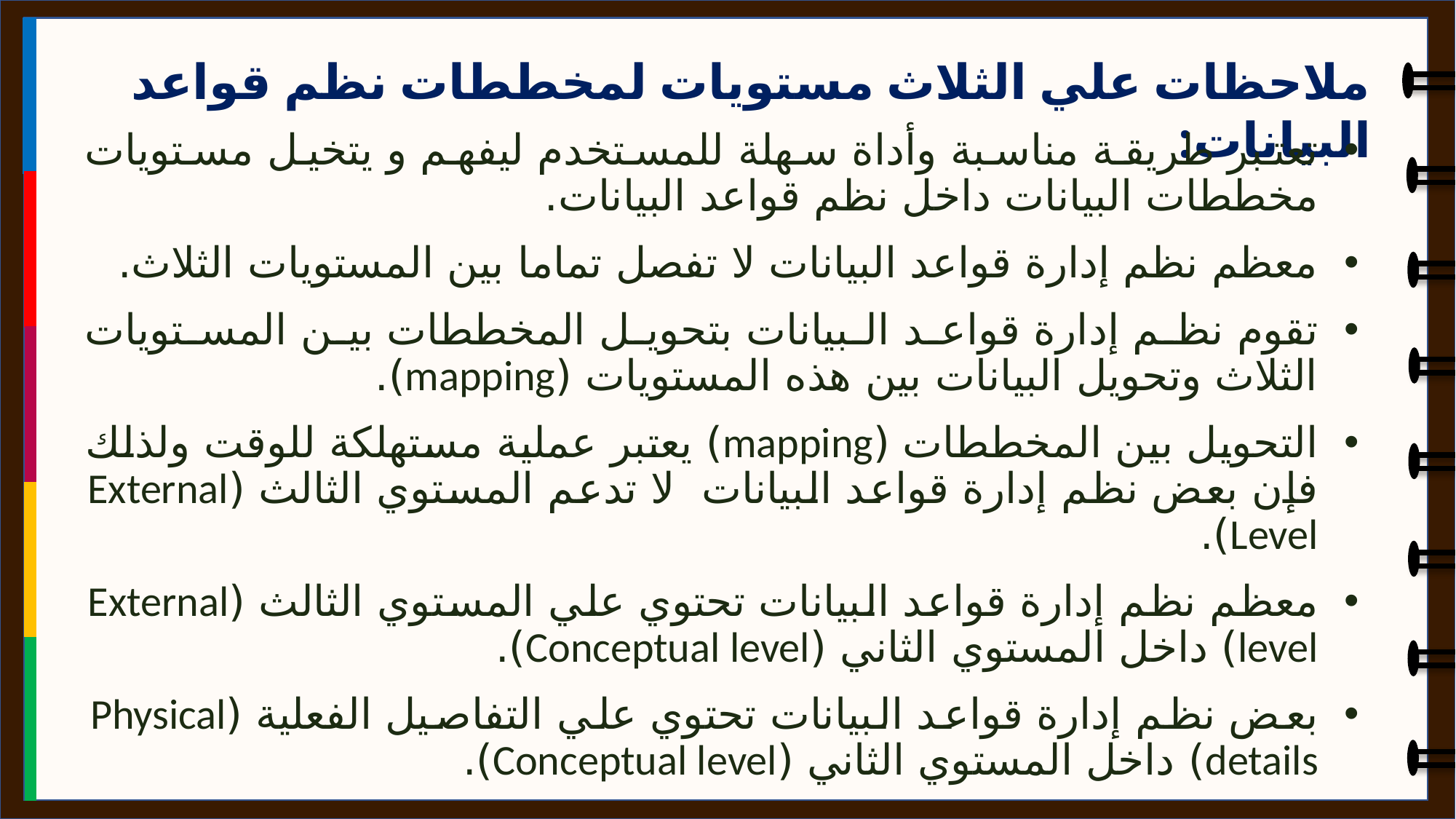

ملاحظات علي الثلاث مستويات لمخططات نظم قواعد البيانات:

تعتبر طريقة مناسبة وأداة سهلة للمستخدم ليفهم و يتخيل مستويات مخططات البيانات داخل نظم قواعد البيانات.
معظم نظم إدارة قواعد البيانات لا تفصل تماما بين المستويات الثلاث.
تقوم نظم إدارة قواعد البيانات بتحويل المخططات بين المستويات الثلاث وتحويل البيانات بين هذه المستويات (mapping).
التحويل بين المخططات (mapping) يعتبر عملية مستهلكة للوقت ولذلك فإن بعض نظم إدارة قواعد البيانات  لا تدعم المستوي الثالث (External Level).
معظم نظم إدارة قواعد البيانات تحتوي علي المستوي الثالث (External level) داخل المستوي الثاني (Conceptual level).
بعض نظم إدارة قواعد البيانات تحتوي علي التفاصيل الفعلية (Physical details) داخل المستوي الثاني (Conceptual level).